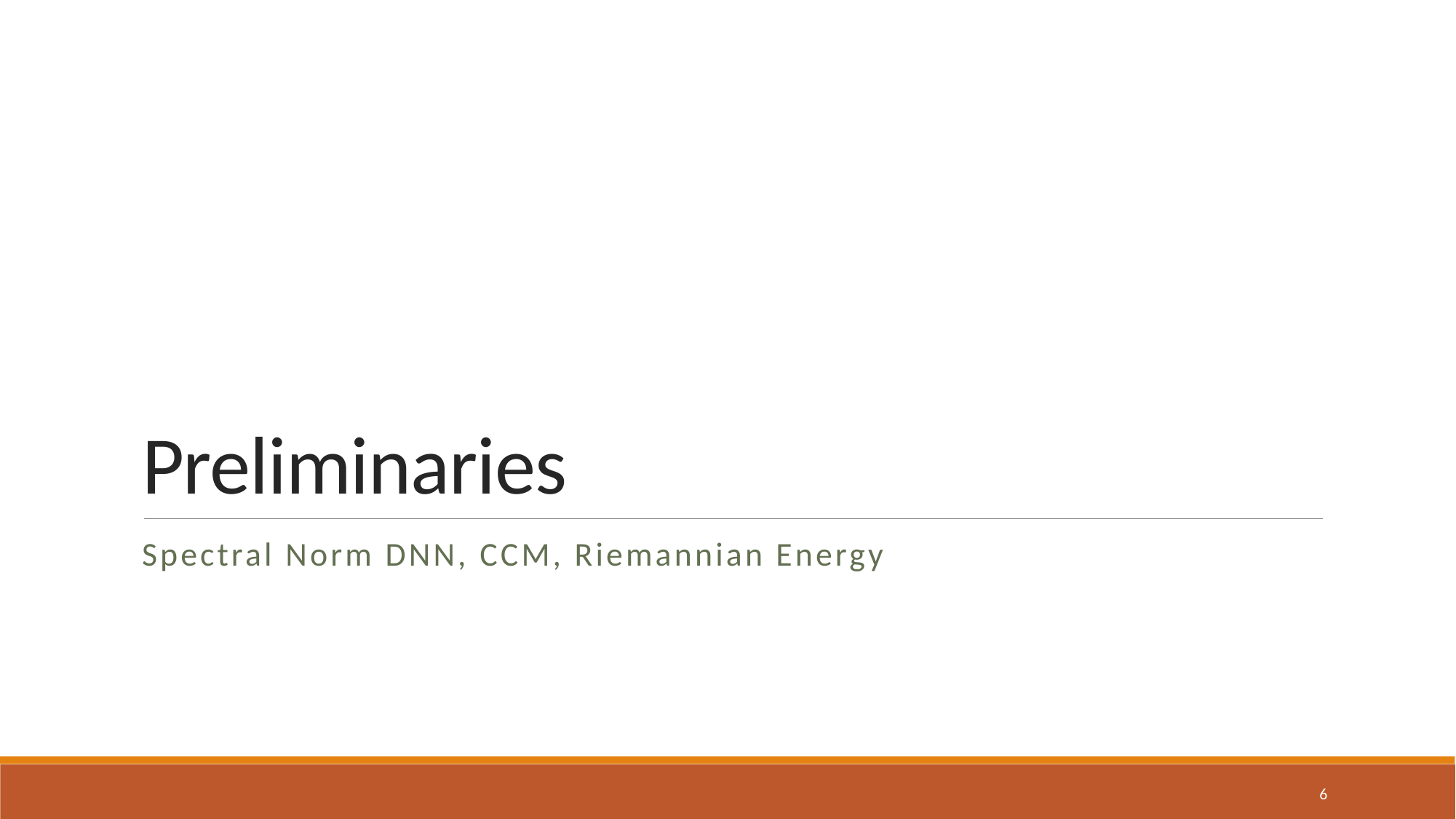

# Preliminaries
Spectral Norm DNN, CCM, Riemannian Energy
6